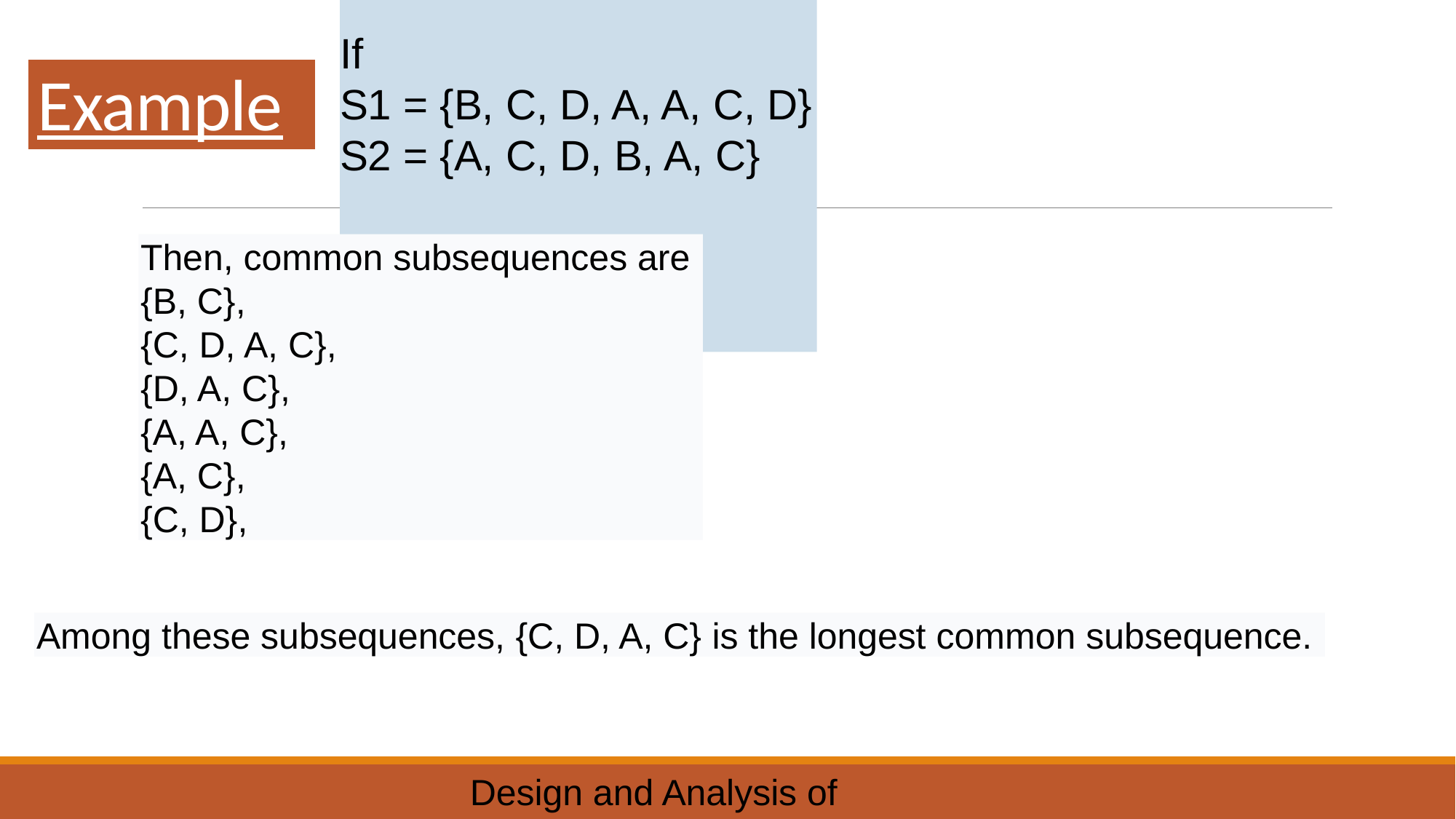

If
S1 = {B, C, D, A, A, C, D}
S2 = {A, C, D, B, A, C}
# Example
Then, common subsequences are
{B, C},
{C, D, A, C},
{D, A, C},
{A, A, C},
{A, C},
{C, D},
Among these subsequences, {C, D, A, C} is the longest common subsequence.
Design and Analysis of Algorithms